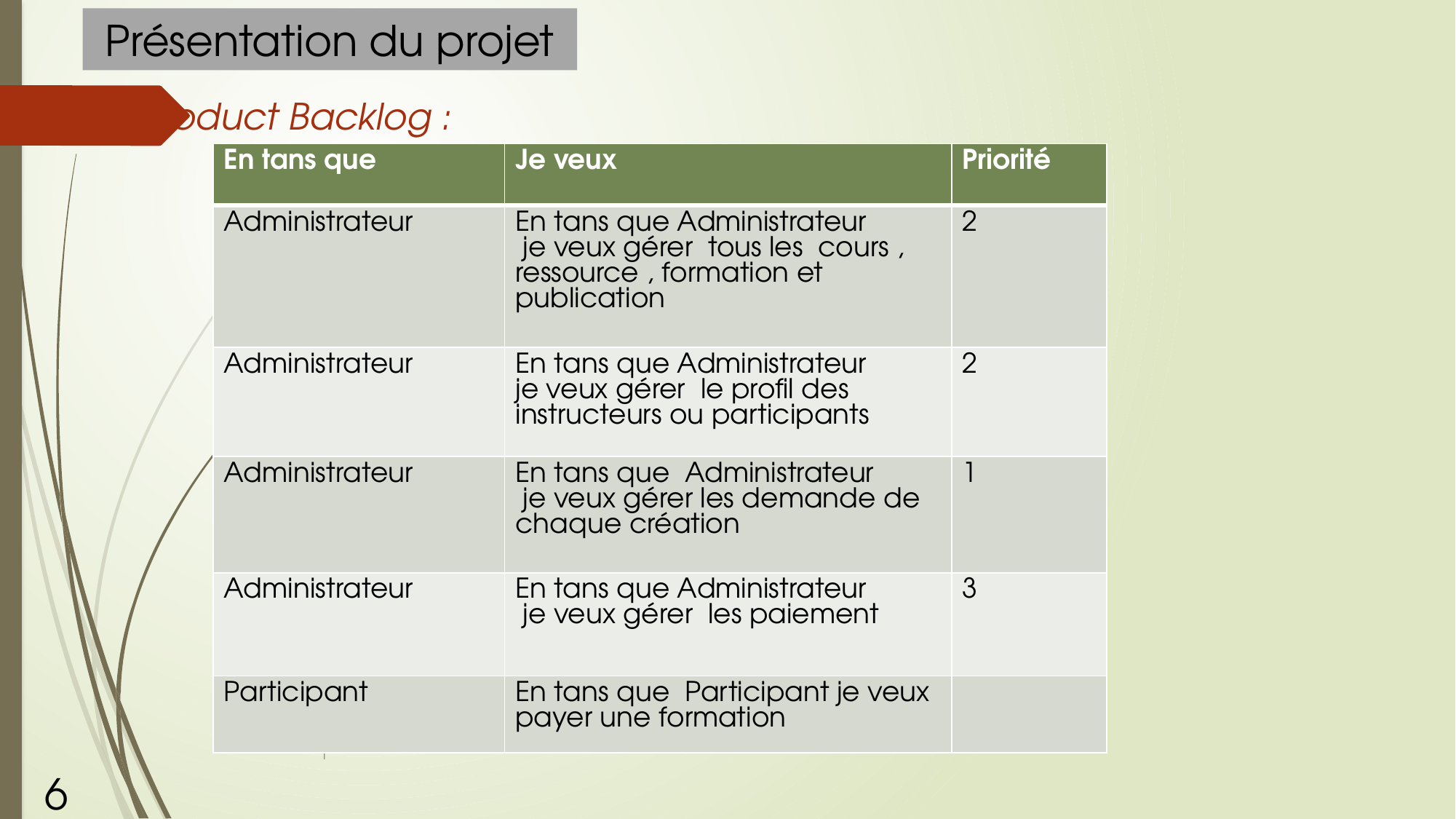

Présentation du projet
Product Backlog :
| En tans que | Je veux | Priorité |
| --- | --- | --- |
| Administrateur | En tans que Administrateur je veux gérer tous les cours , ressource , formation et publication | 2 |
| Administrateur | En tans que Administrateur je veux gérer le profil des instructeurs ou participants | 2 |
| Administrateur | En tans que Administrateur je veux gérer les demande de chaque création | 1 |
| Administrateur | En tans que Administrateur je veux gérer les paiement | 3 |
| Participant | En tans que Participant je veux payer une formation |  |
1
6